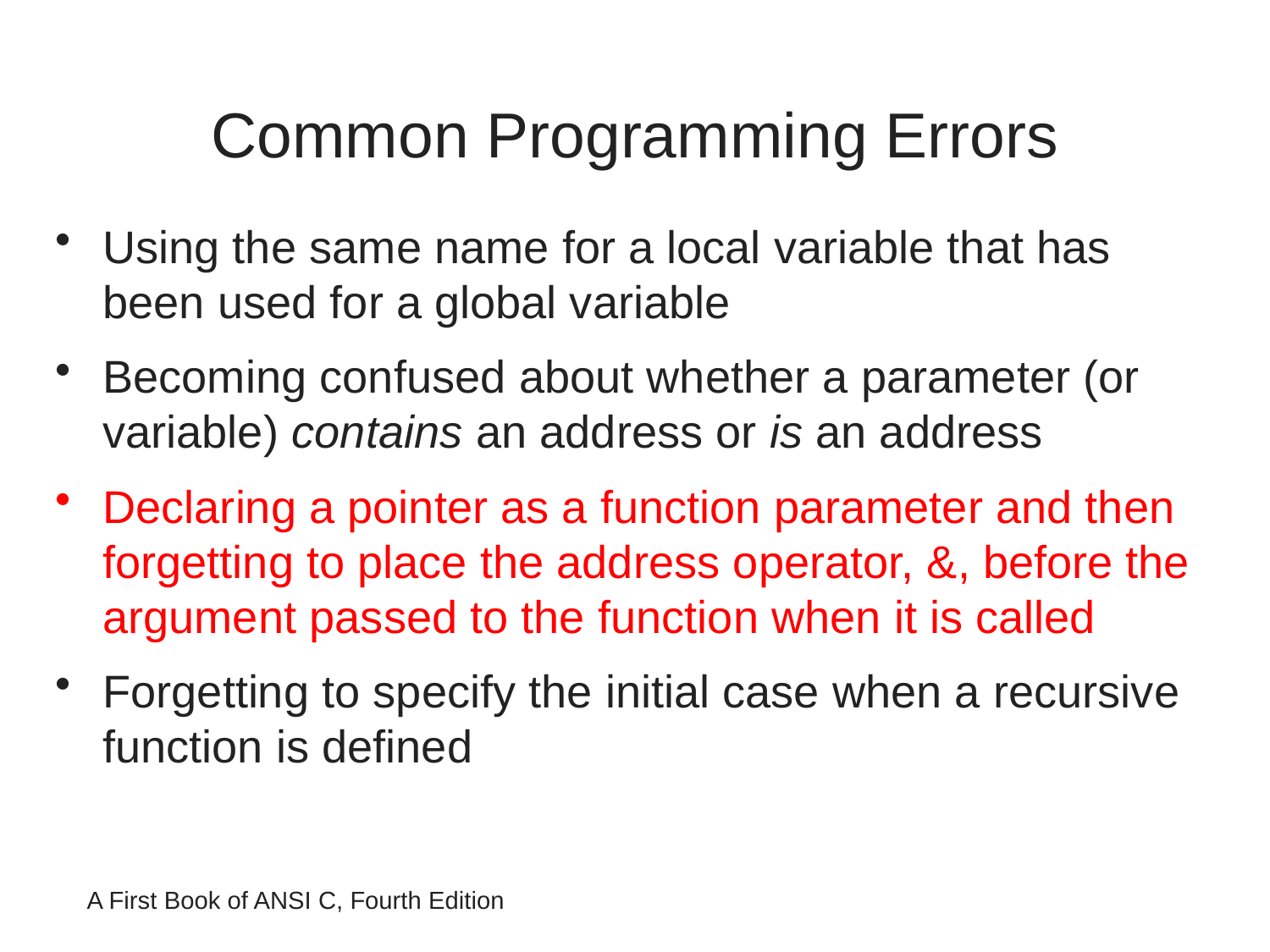

# Common Programming Errors
Using the same name for a local variable that has been used for a global variable
Becoming confused about whether a parameter (or variable) contains an address or is an address
Declaring a pointer as a function parameter and then forgetting to place the address operator, &, before the argument passed to the function when it is called
Forgetting to specify the initial case when a recursive function is defined
A First Book of ANSI C, Fourth Edition
56